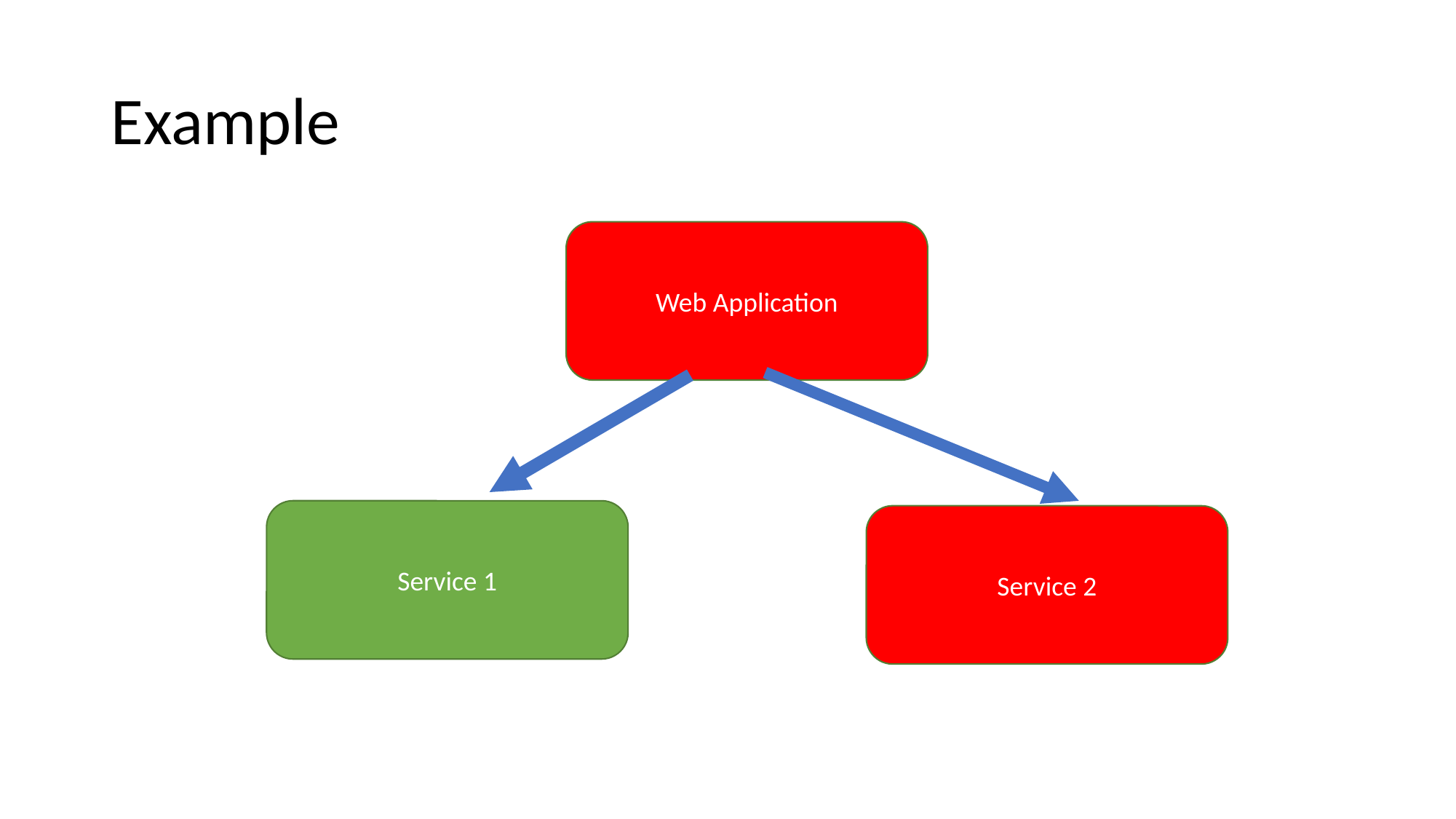

# Example
Web Application
Service 1
Service 2